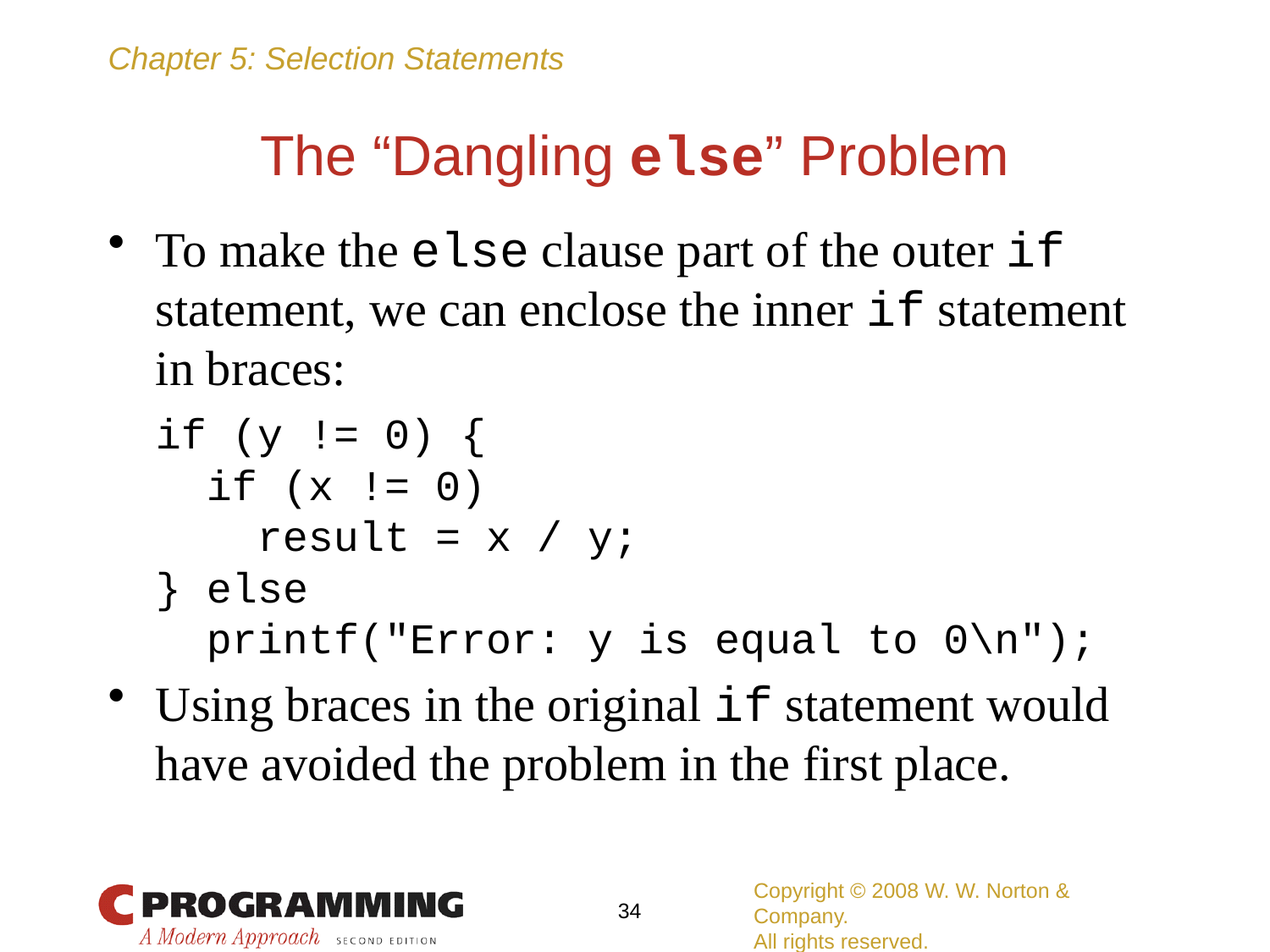

# The “Dangling else” Problem
To make the else clause part of the outer if statement, we can enclose the inner if statement in braces:
	if (y != 0) {
	  if (x != 0)
	    result = x / y;
	} else
	  printf("Error: y is equal to 0\n");
Using braces in the original if statement would have avoided the problem in the first place.
Copyright © 2008 W. W. Norton & Company.
All rights reserved.
34